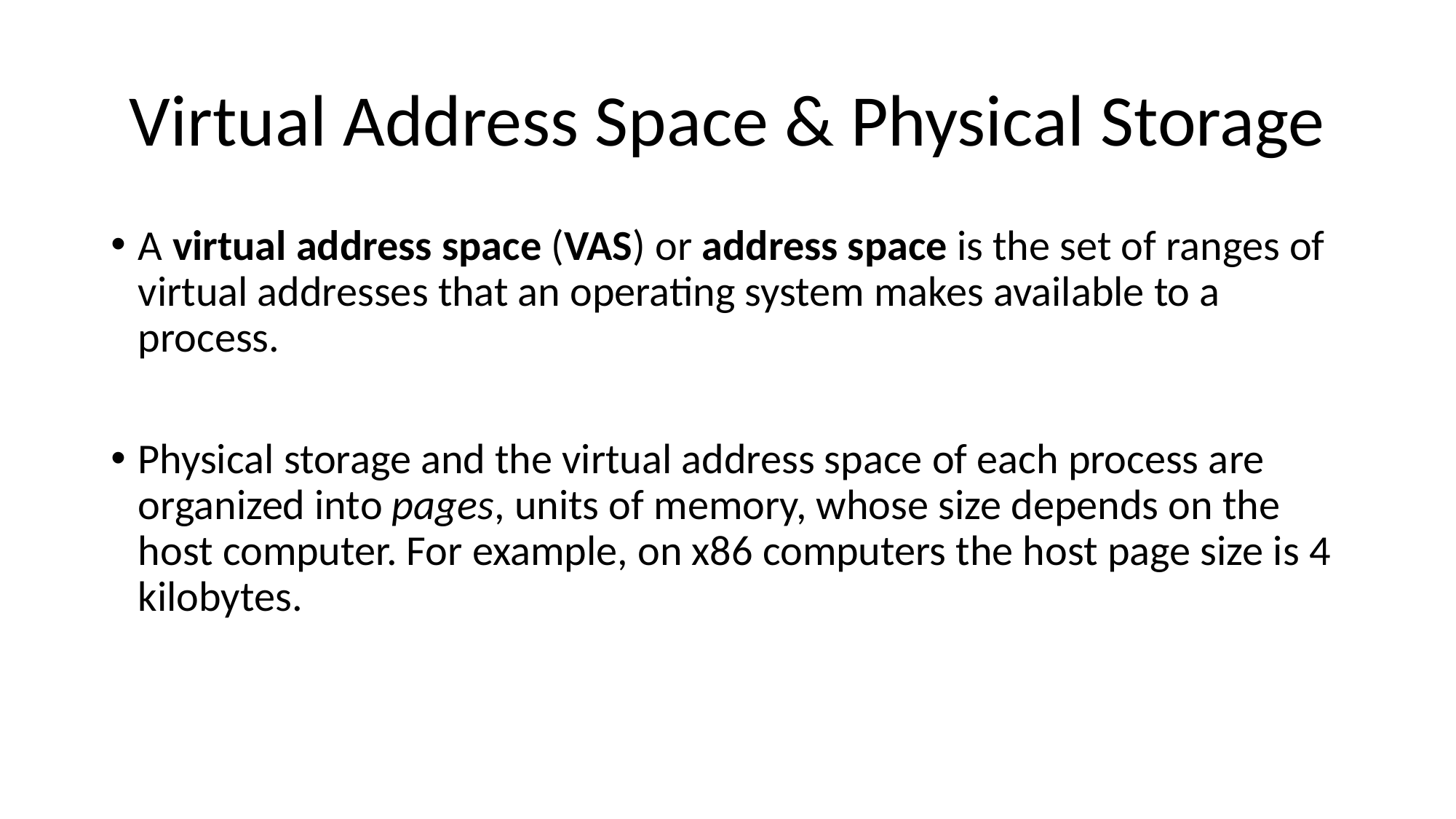

# Virtual Address Space & Physical Storage
A virtual address space (VAS) or address space is the set of ranges of virtual addresses that an operating system makes available to a process.

Physical storage and the virtual address space of each process are organized into pages, units of memory, whose size depends on the host computer. For example, on x86 computers the host page size is 4 kilobytes.